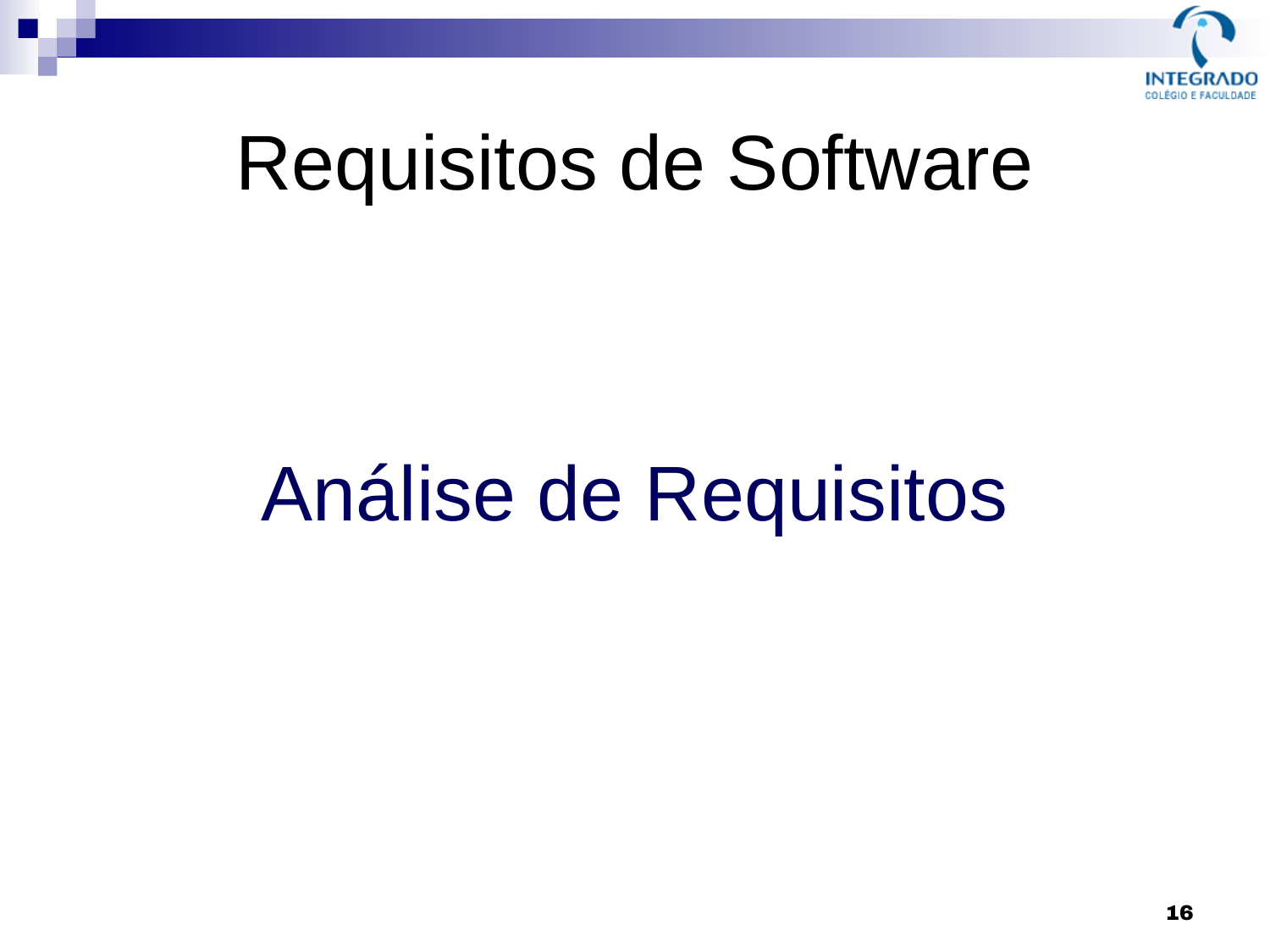

# Requisitos de Software

Análise de Requisitos
16